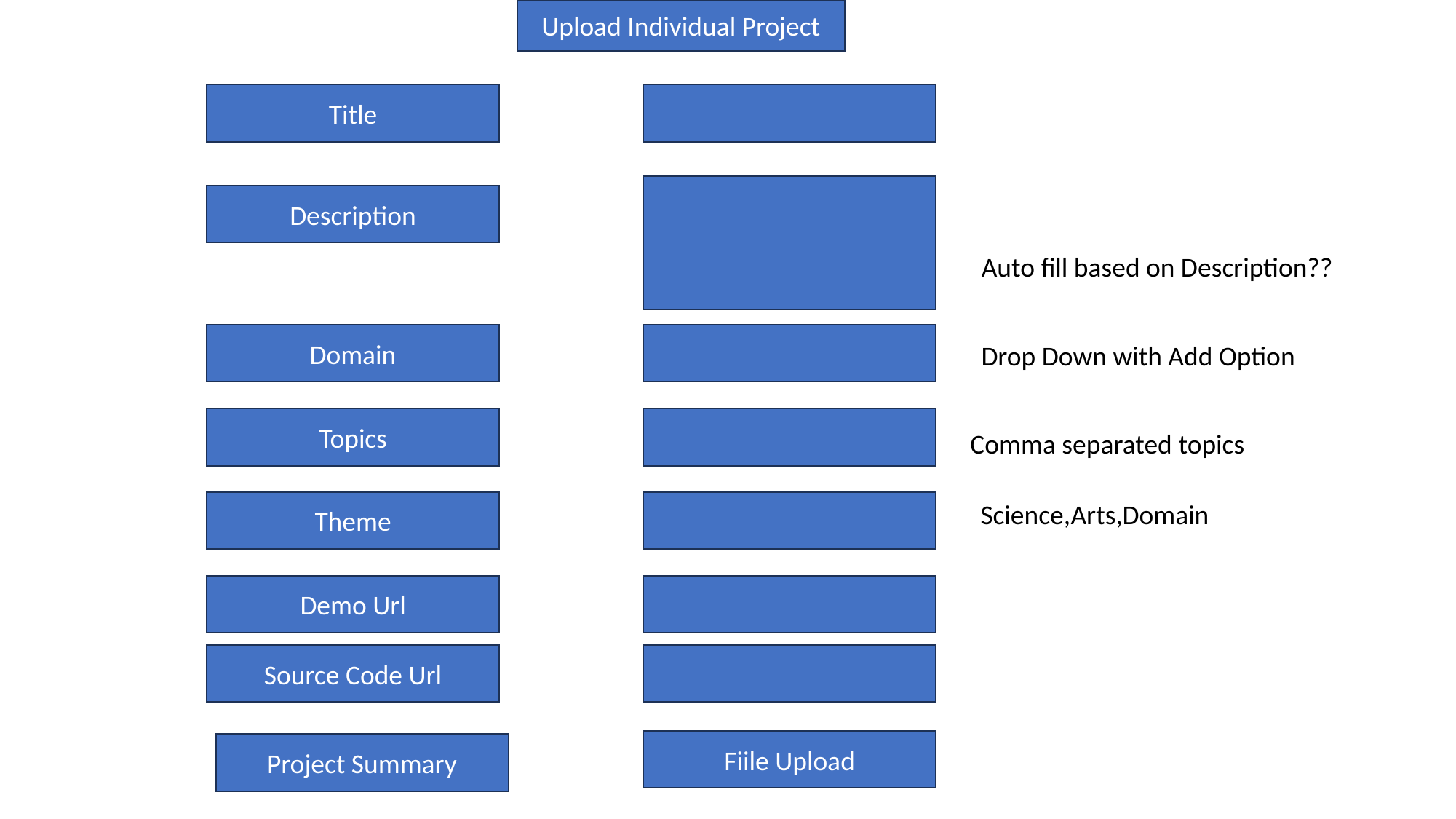

Upload Individual Project
Title

Description
Auto fill based on Description??
Domain

Drop Down with Add Option
Topics

Comma separated topics
Theme

Science,Arts,Domain
Demo Url

Source Code Url

Fiile Upload
Project Summary